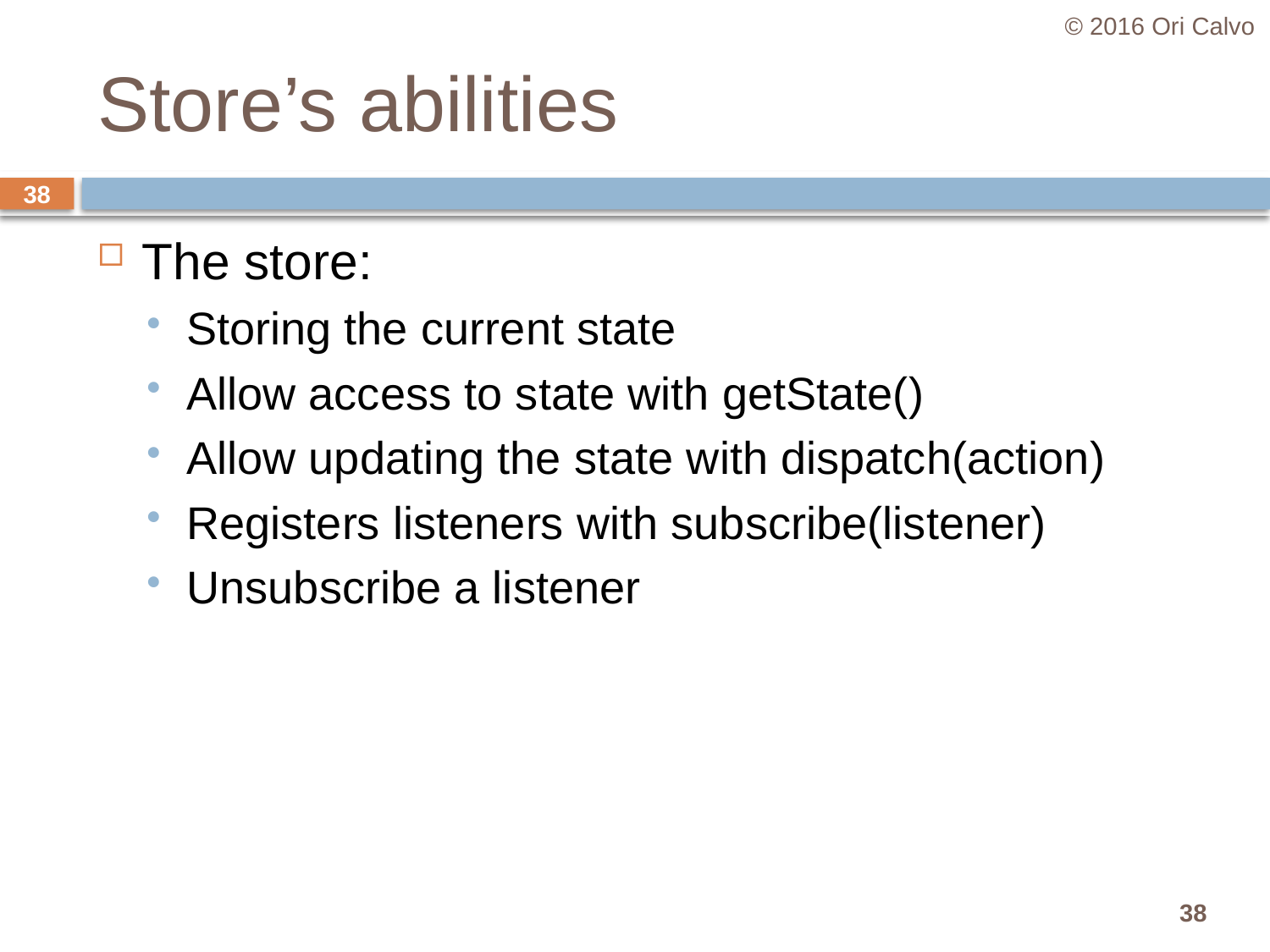

© 2016 Ori Calvo
# Store’s abilities
38
The store:
Storing the current state
Allow access to state with getState()
Allow updating the state with dispatch(action)
Registers listeners with subscribe(listener)
Unsubscribe a listener